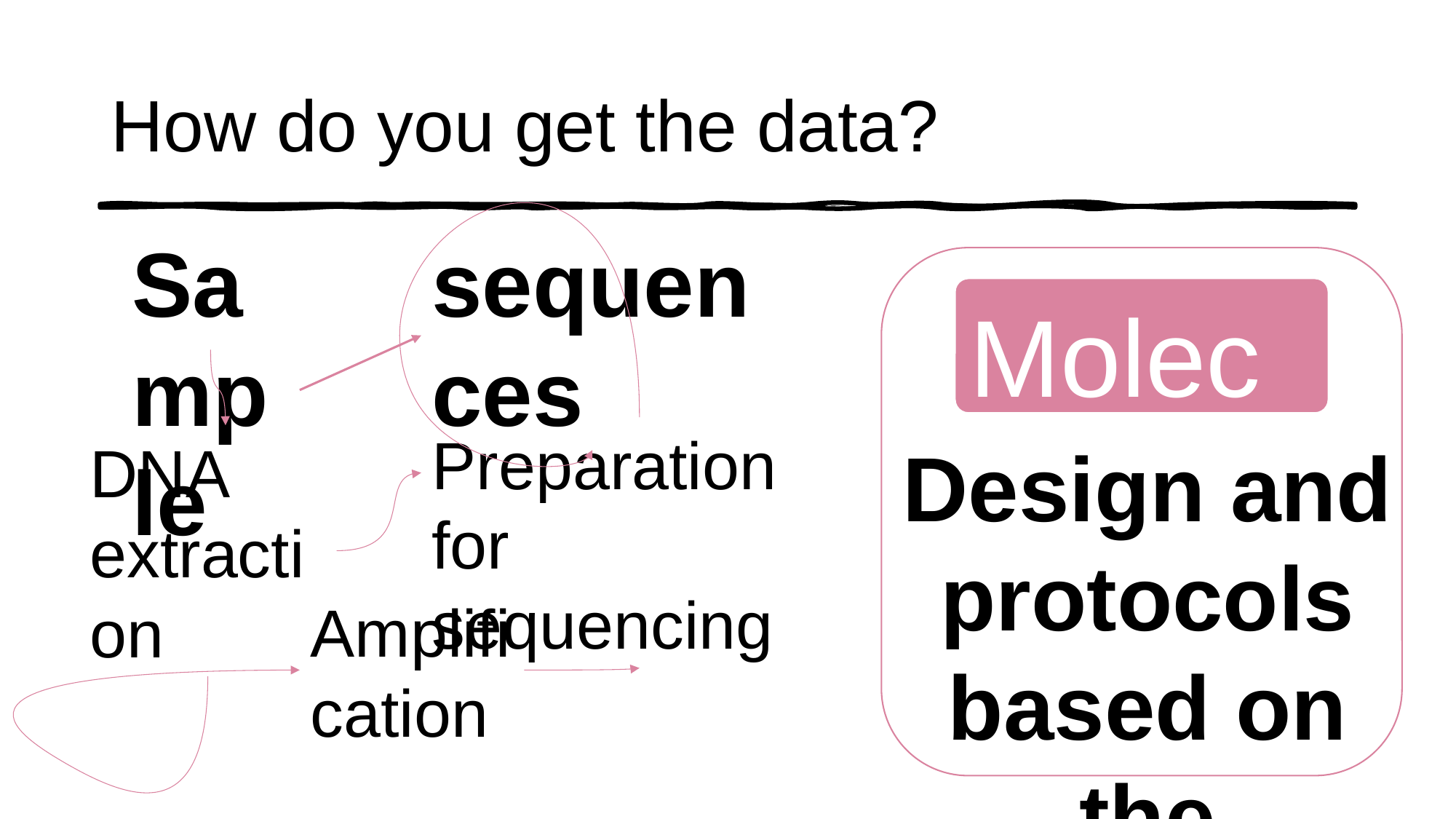

# How do you get the data?
Sample
sequences

Molecular lab
Preparation for sequencing
DNA extraction
Design and protocols based on the research question!
Amplification